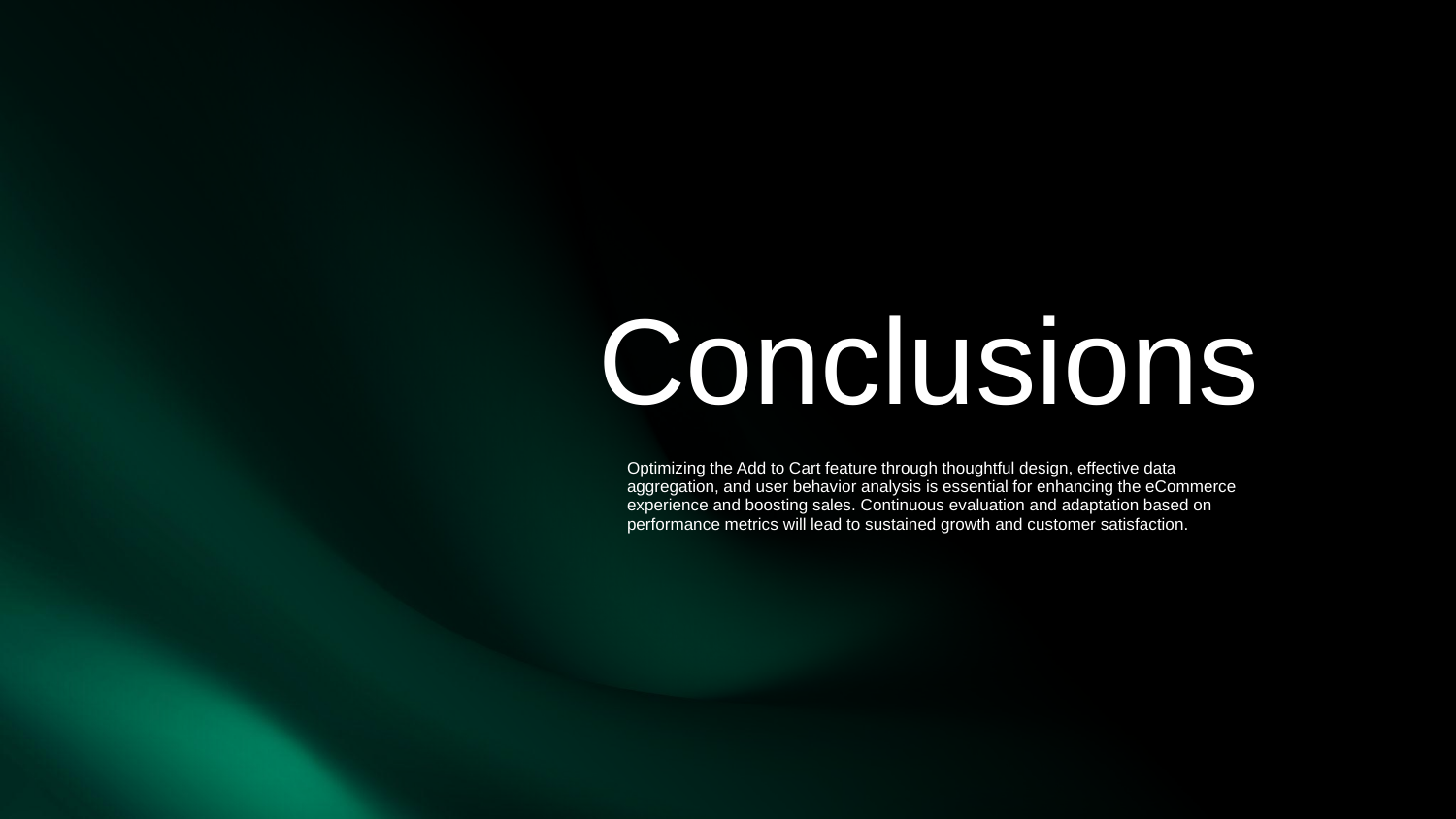

# Conclusions
Optimizing the Add to Cart feature through thoughtful design, effective data aggregation, and user behavior analysis is essential for enhancing the eCommerce experience and boosting sales. Continuous evaluation and adaptation based on performance metrics will lead to sustained growth and customer satisfaction.